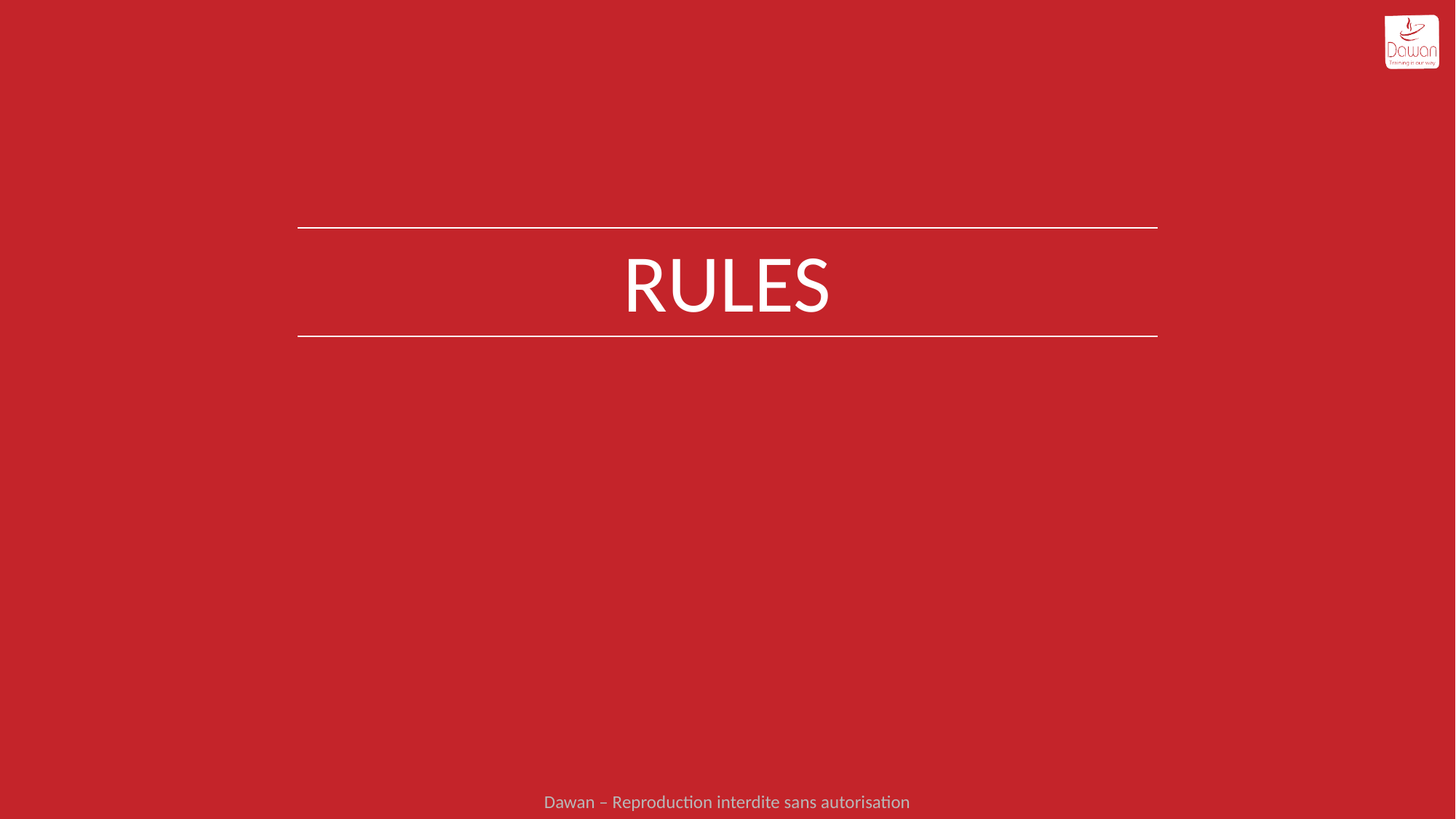

# rules

Dawan – Reproduction interdite sans autorisation